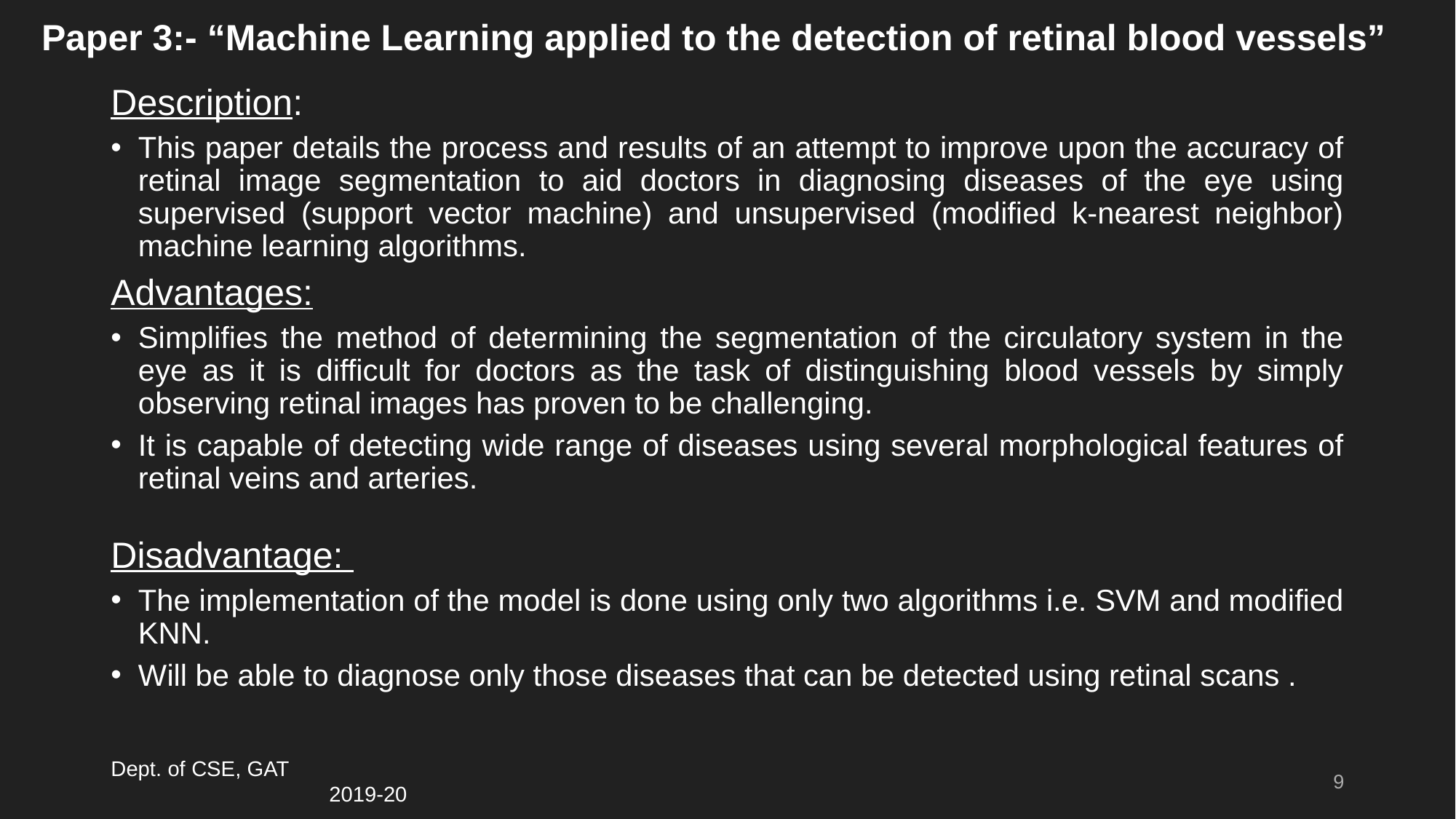

# Paper 3:- “Machine Learning applied to the detection of retinal blood vessels”
Description:
This paper details the process and results of an attempt to improve upon the accuracy of retinal image segmentation to aid doctors in diagnosing diseases of the eye using supervised (support vector machine) and unsupervised (modified k-nearest neighbor) machine learning algorithms.
Advantages:
Simplifies the method of determining the segmentation of the circulatory system in the eye as it is difficult for doctors as the task of distinguishing blood vessels by simply observing retinal images has proven to be challenging.
It is capable of detecting wide range of diseases using several morphological features of retinal veins and arteries.
Disadvantage:
The implementation of the model is done using only two algorithms i.e. SVM and modified KNN.
Will be able to diagnose only those diseases that can be detected using retinal scans .
Dept. of CSE, GAT 				    				2019-20
9